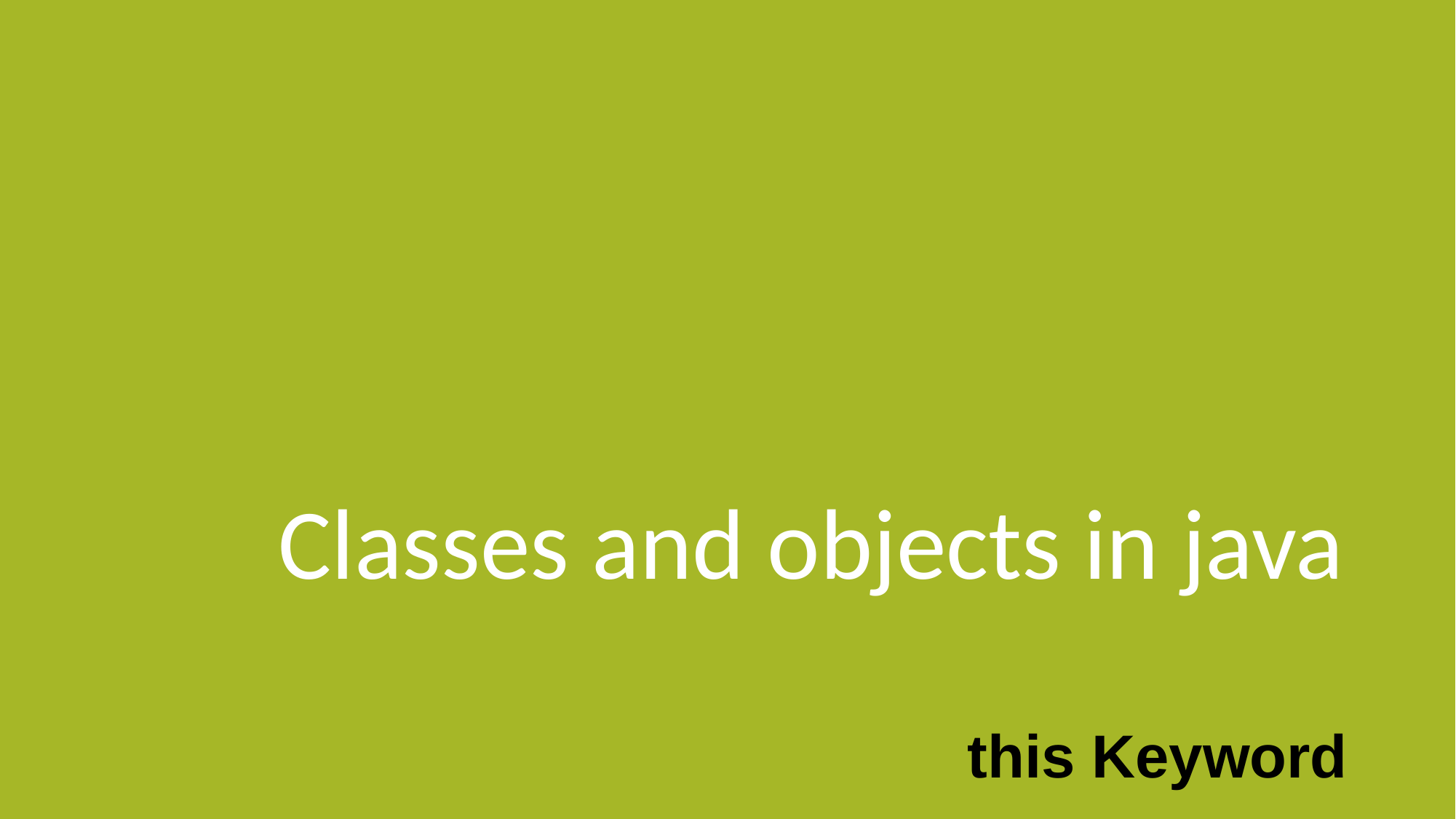

# Classes and objects in java

this Keyword